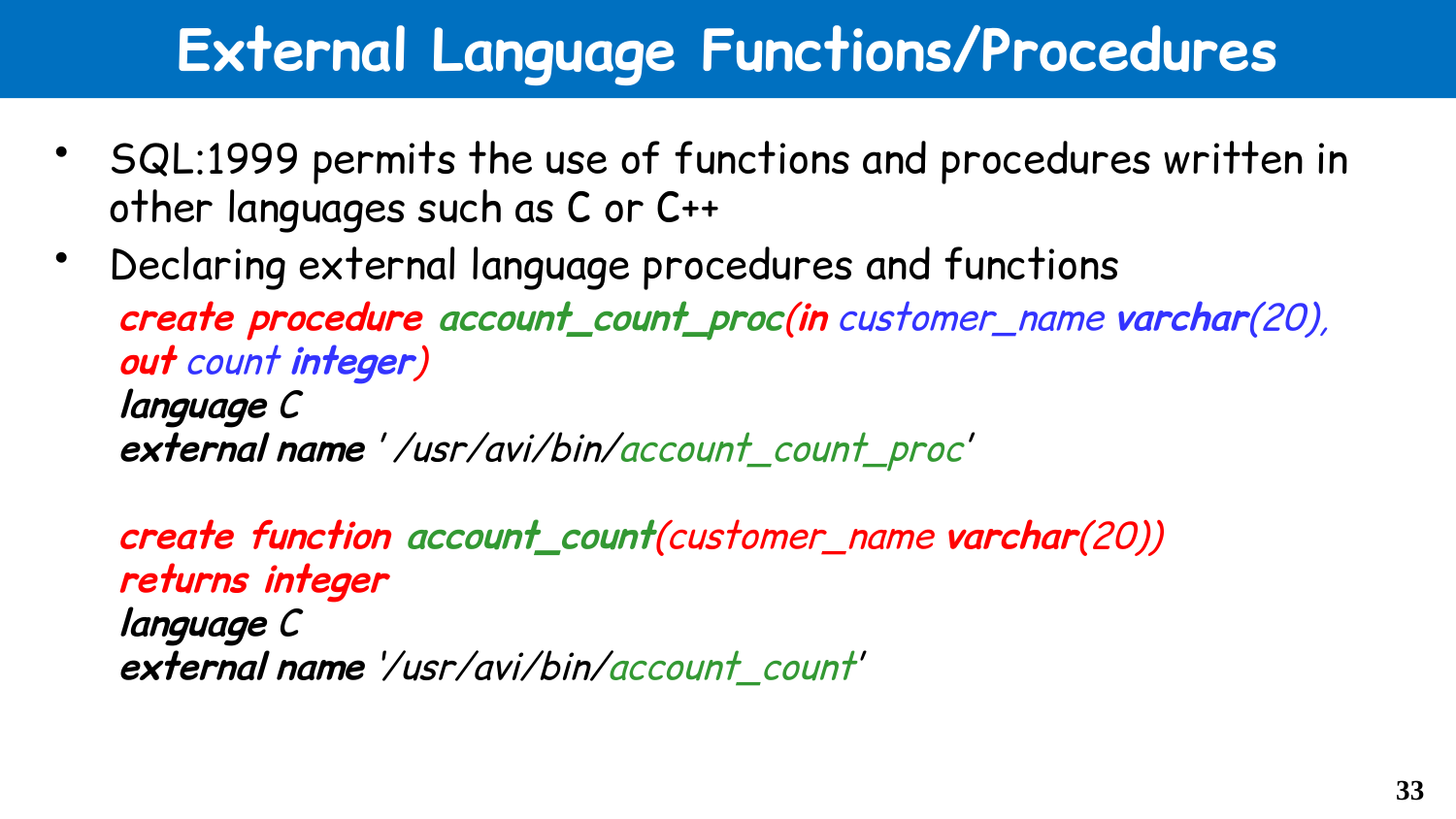

# External Language Functions/Procedures
SQL:1999 permits the use of functions and procedures written in other languages such as C or C++
Declaring external language procedures and functions
create procedure account_count_proc(in customer_name varchar(20),  out count integer)
language C
external name ’ /usr/avi/bin/account_count_proc’
create function account_count(customer_name varchar(20))
returns integer
language C
external name ‘/usr/avi/bin/account_count’